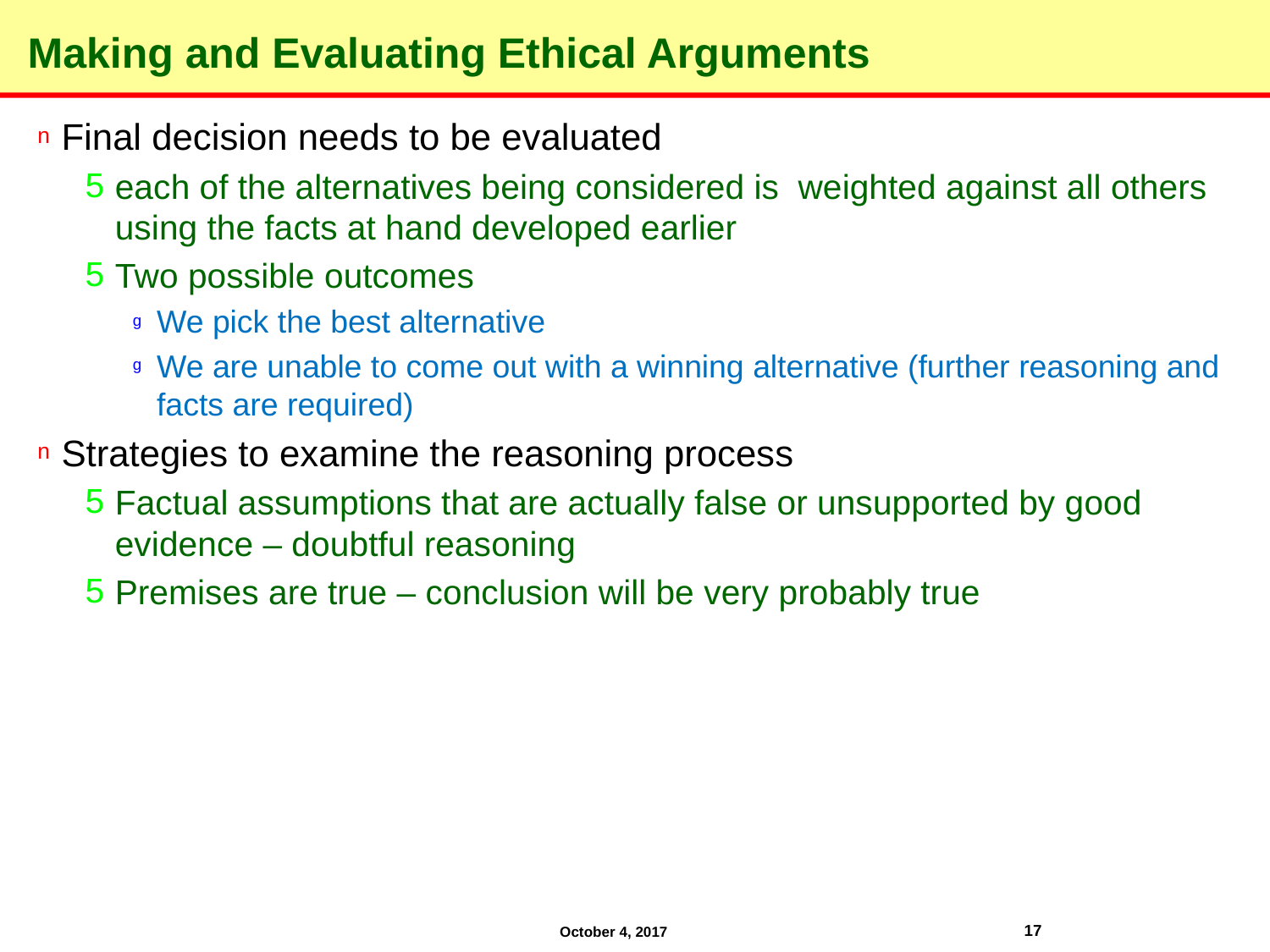

# Making and Evaluating Ethical Arguments
Final decision needs to be evaluated
each of the alternatives being considered is  weighted against all others using the facts at hand developed earlier
Two possible outcomes
We pick the best alternative
We are unable to come out with a winning alternative (further reasoning and facts are required)
Strategies to examine the reasoning process
Factual assumptions that are actually false or unsupported by good evidence – doubtful reasoning
Premises are true – conclusion will be very probably true